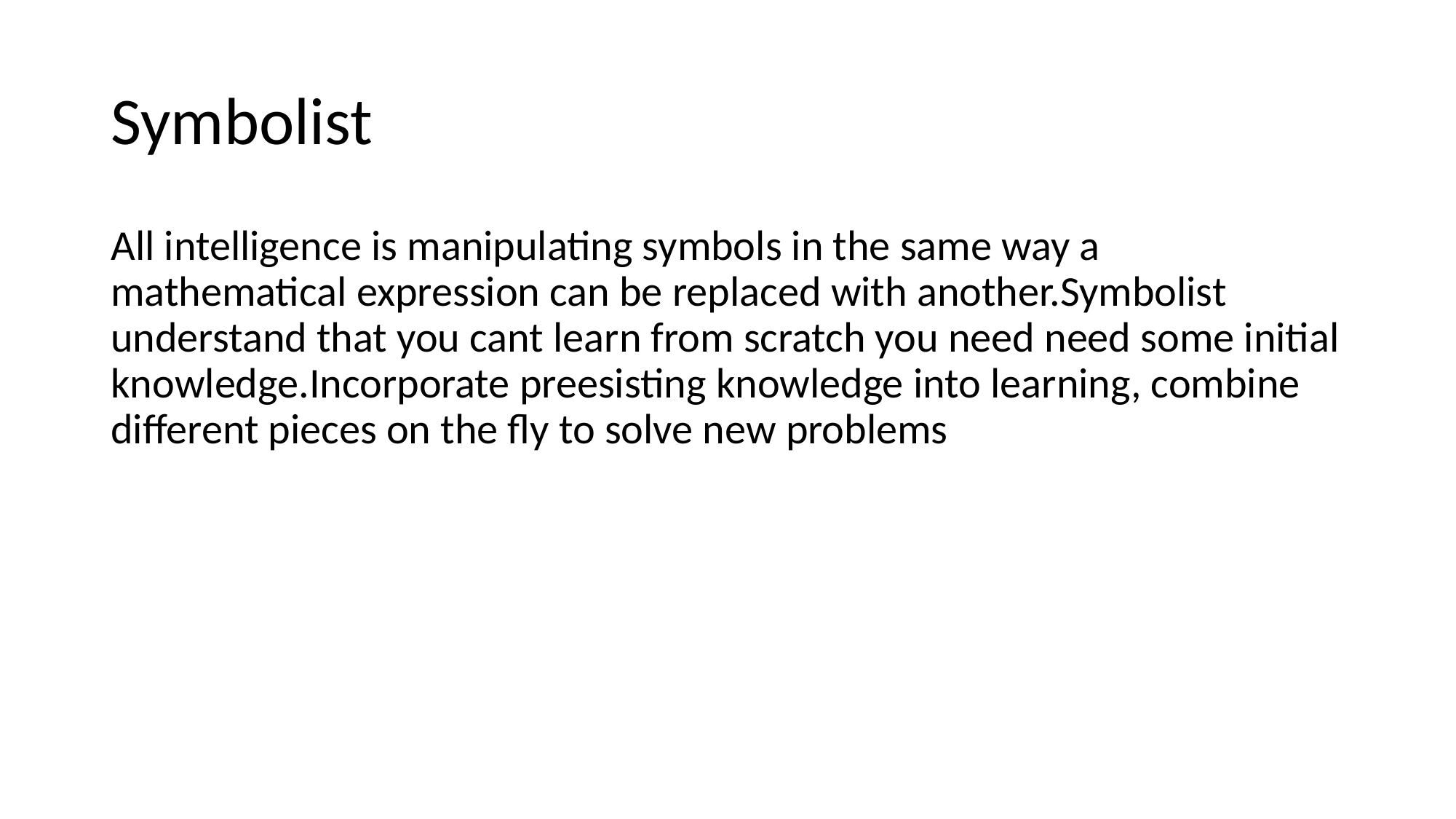

# Symbolist
All intelligence is manipulating symbols in the same way a mathematical expression can be replaced with another.Symbolist understand that you cant learn from scratch you need need some initial knowledge.Incorporate preesisting knowledge into learning, combine different pieces on the fly to solve new problems